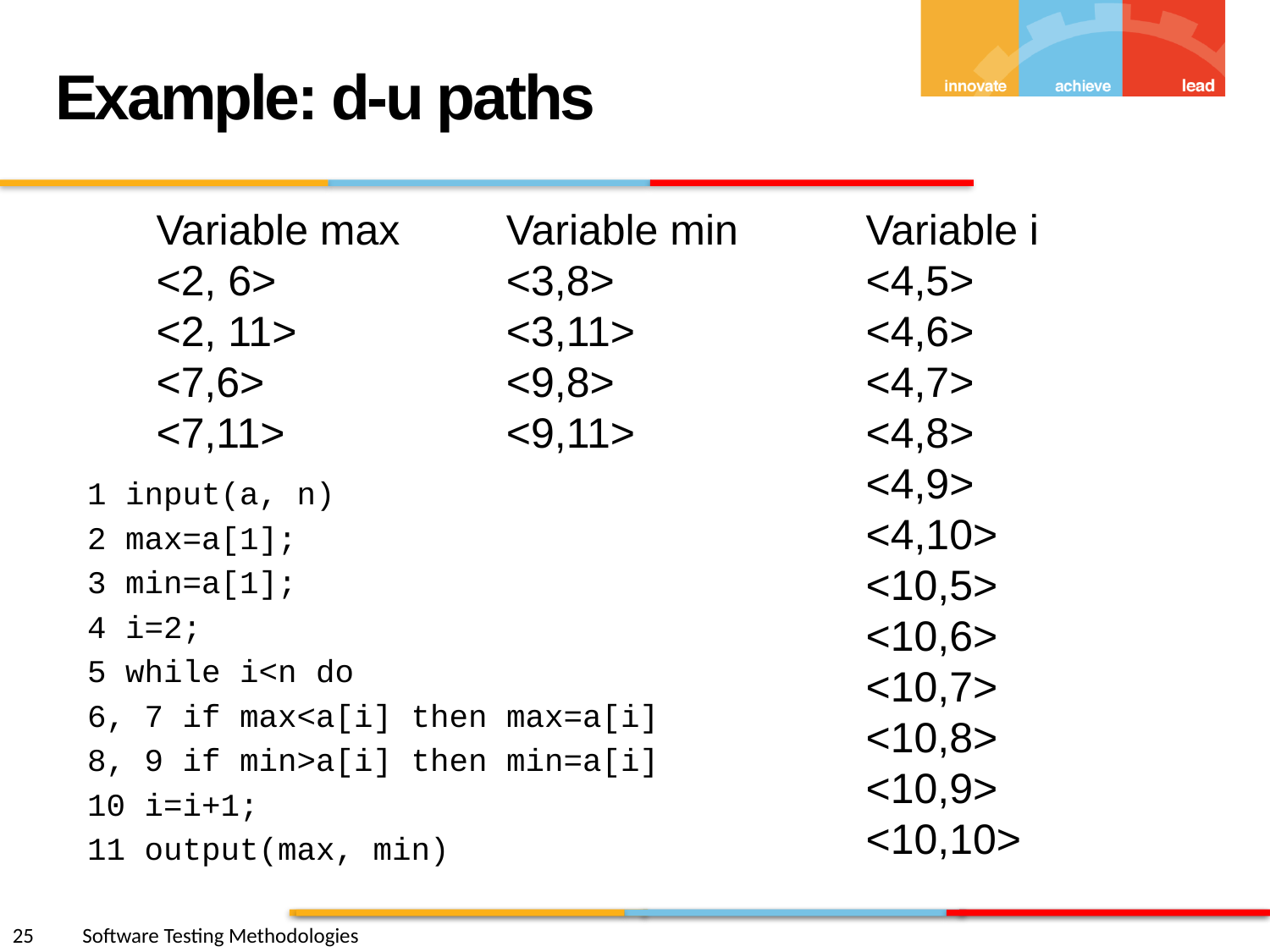

Example: d-u paths
Variable max
<2, 6>
<2, 11>
<7,6>
<7,11>
Variable min
<3,8>
<3,11>
<9,8>
<9,11>
Variable i
<4,5>
<4,6>
<4,7>
<4,8>
<4,9>
<4,10>
<10,5>
<10,6>
<10,7>
<10,8>
<10,9>
<10,10>
1 input(a, n)
2 max=a[1];
3 min=a[1];
4 i=2;
5 while i<n do
6, 7 if max<a[i] then max=a[i]
8, 9 if min>a[i] then min=a[i]
10 i=i+1;
11 output(max, min)